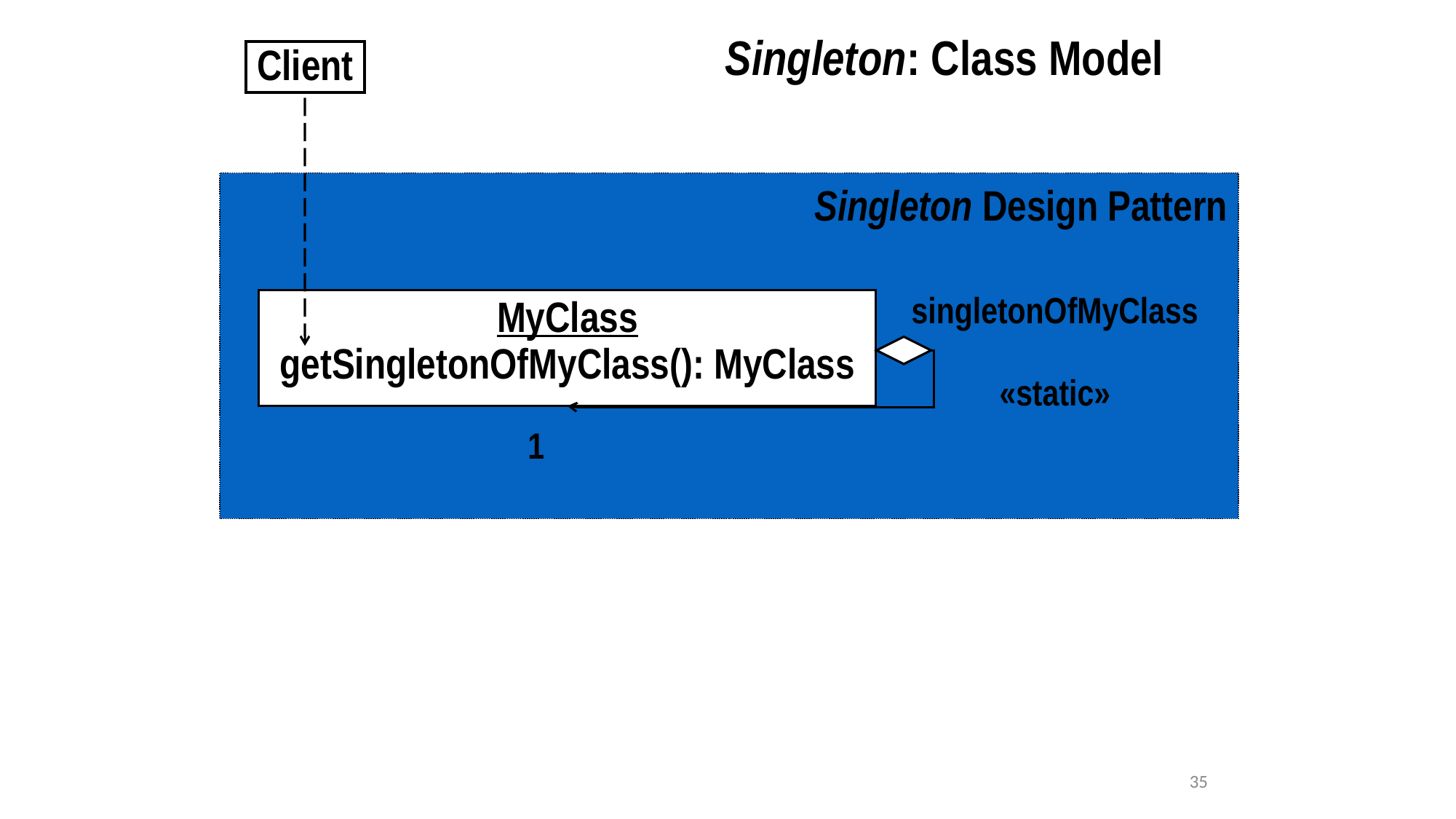

Singleton: Class Model
Client

Singleton Design Pattern
singletonOfMyClass
MyClass
 getSingletonOfMyClass(): MyClass

«static»
1
35